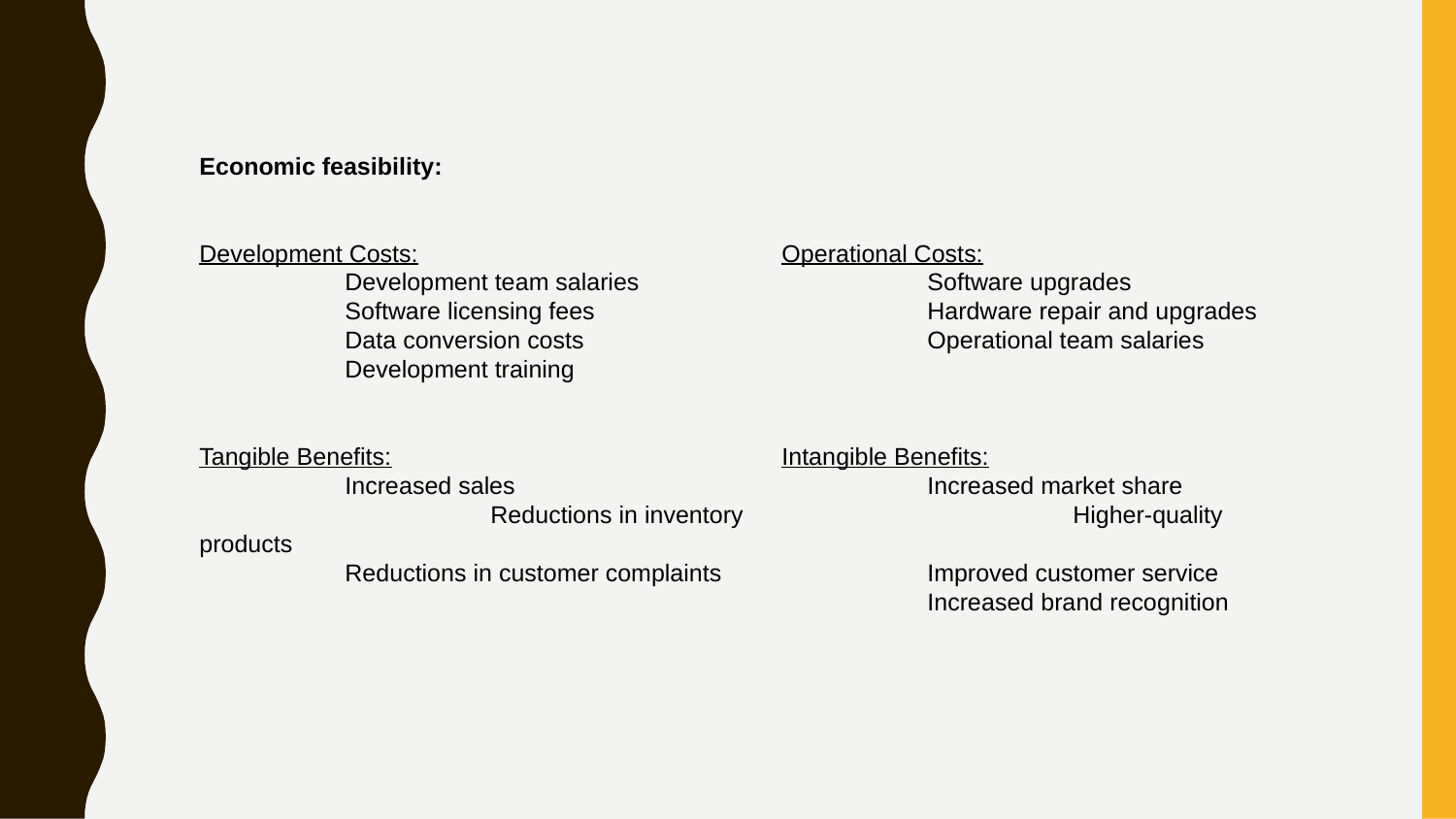

Economic feasibility:

Development Costs:                                   	Operational Costs:
                    	Development team salaries                        	Software upgrades
                    	Software licensing fees                               	Hardware repair and upgrades
                    	Data conversion costs                               	Operational team salaries
                    	Development training

Tangible Benefits:                                       	Intangible Benefits:
                    	Increased sales                                          	Increased market share                                         	Reductions in inventory      	                    	Higher-quality products
                    	Reductions in customer complaints           	Improved customer service
                                                                                            	Increased brand recognition